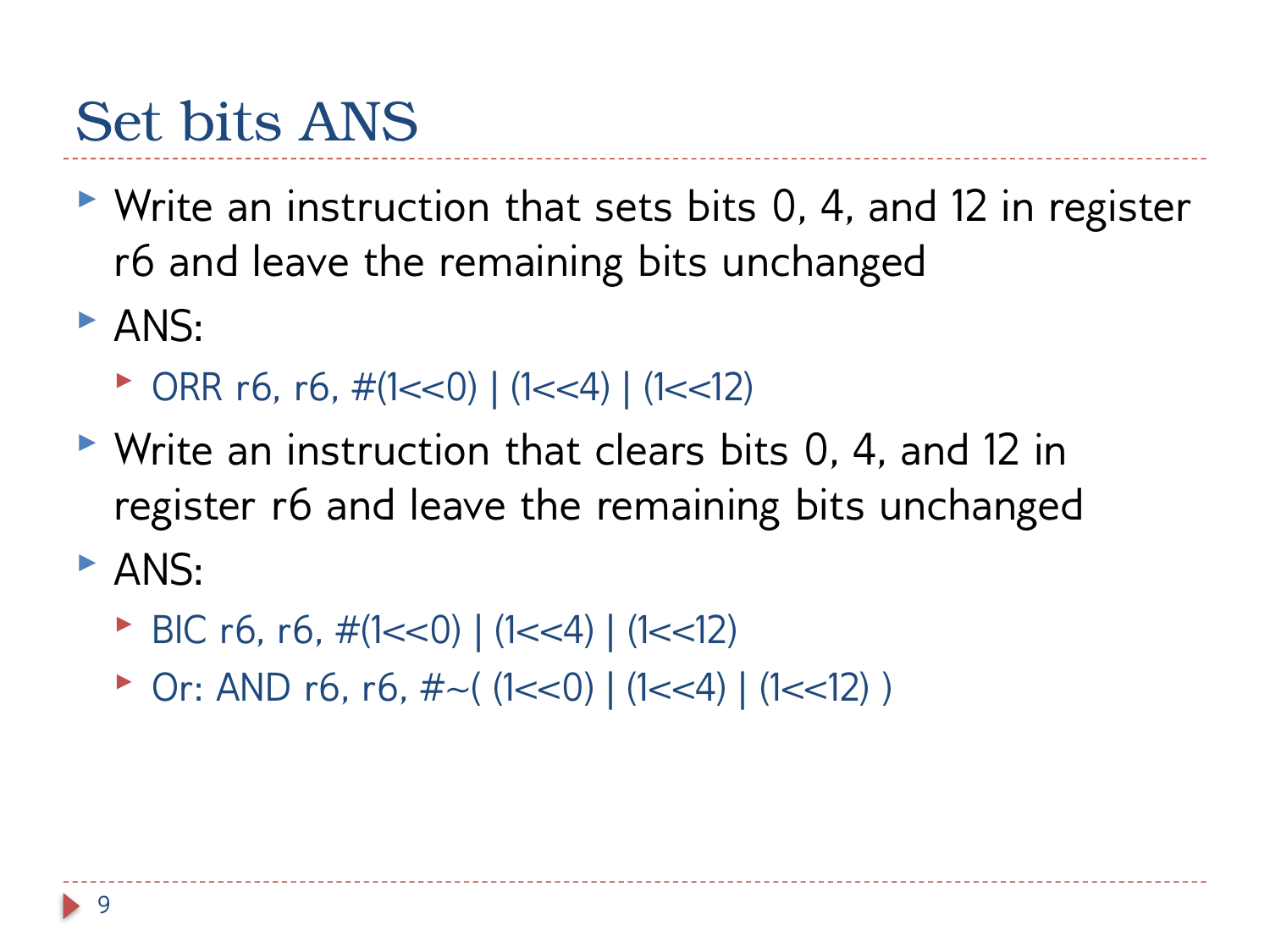

# Set bits ANS
Write an instruction that sets bits 0, 4, and 12 in register r6 and leave the remaining bits unchanged
ANS:
ORR r6, r6, #(1<<0) | (1<<4) | (1<<12)
Write an instruction that clears bits 0, 4, and 12 in register r6 and leave the remaining bits unchanged
ANS:
BIC r6, r6, #(1<<0) | (1<<4) | (1<<12)
Or: AND r6, r6, #~( (1<<0) | (1<<4) | (1<<12) )

9